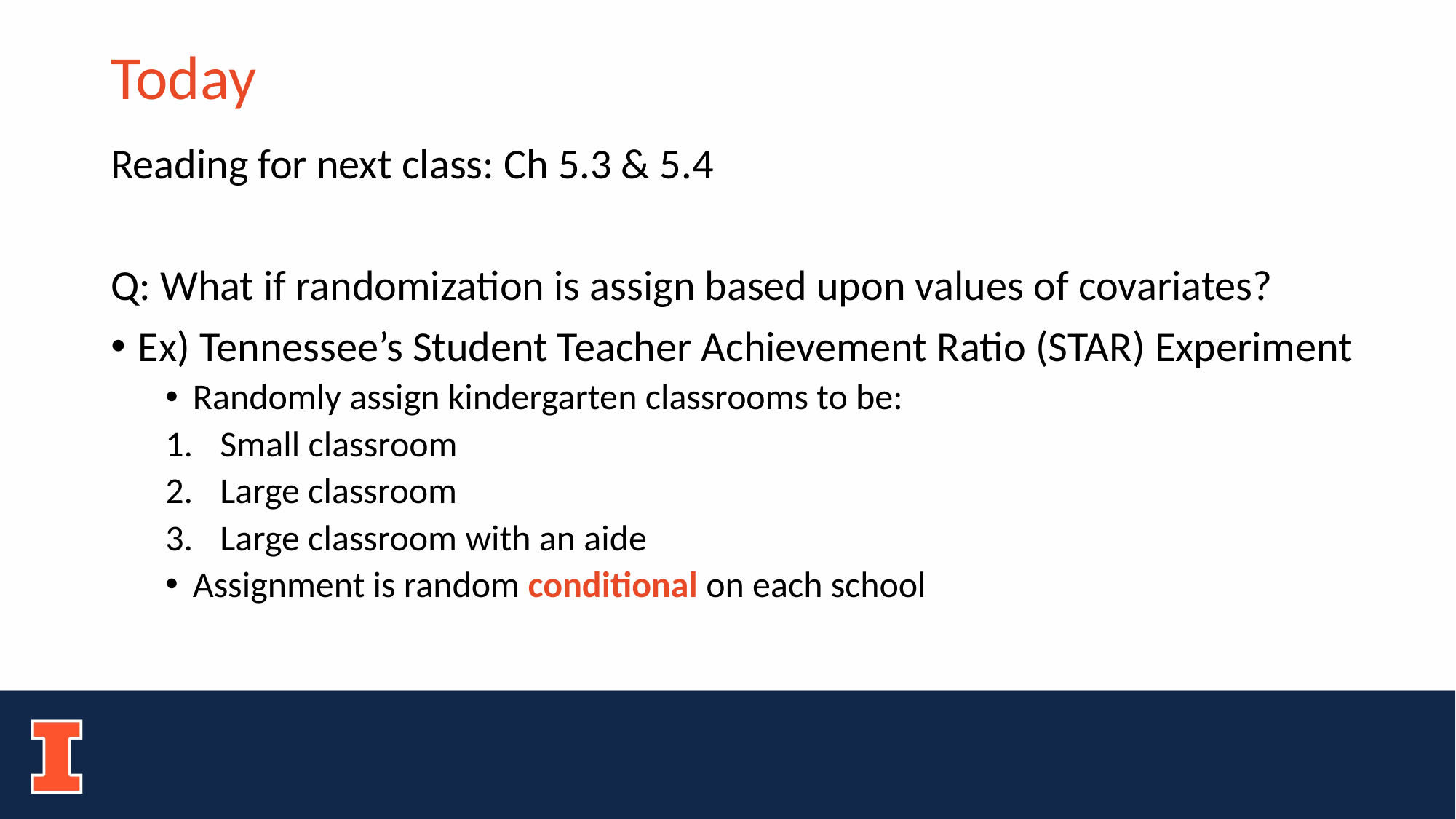

# Today
Reading for next class: Ch 5.3 & 5.4

Q: What if randomization is assign based upon values of covariates?
Ex) Tennessee’s Student Teacher Achievement Ratio (STAR) Experiment
Randomly assign kindergarten classrooms to be:
Small classroom
Large classroom
Large classroom with an aide
Assignment is random conditional on each school